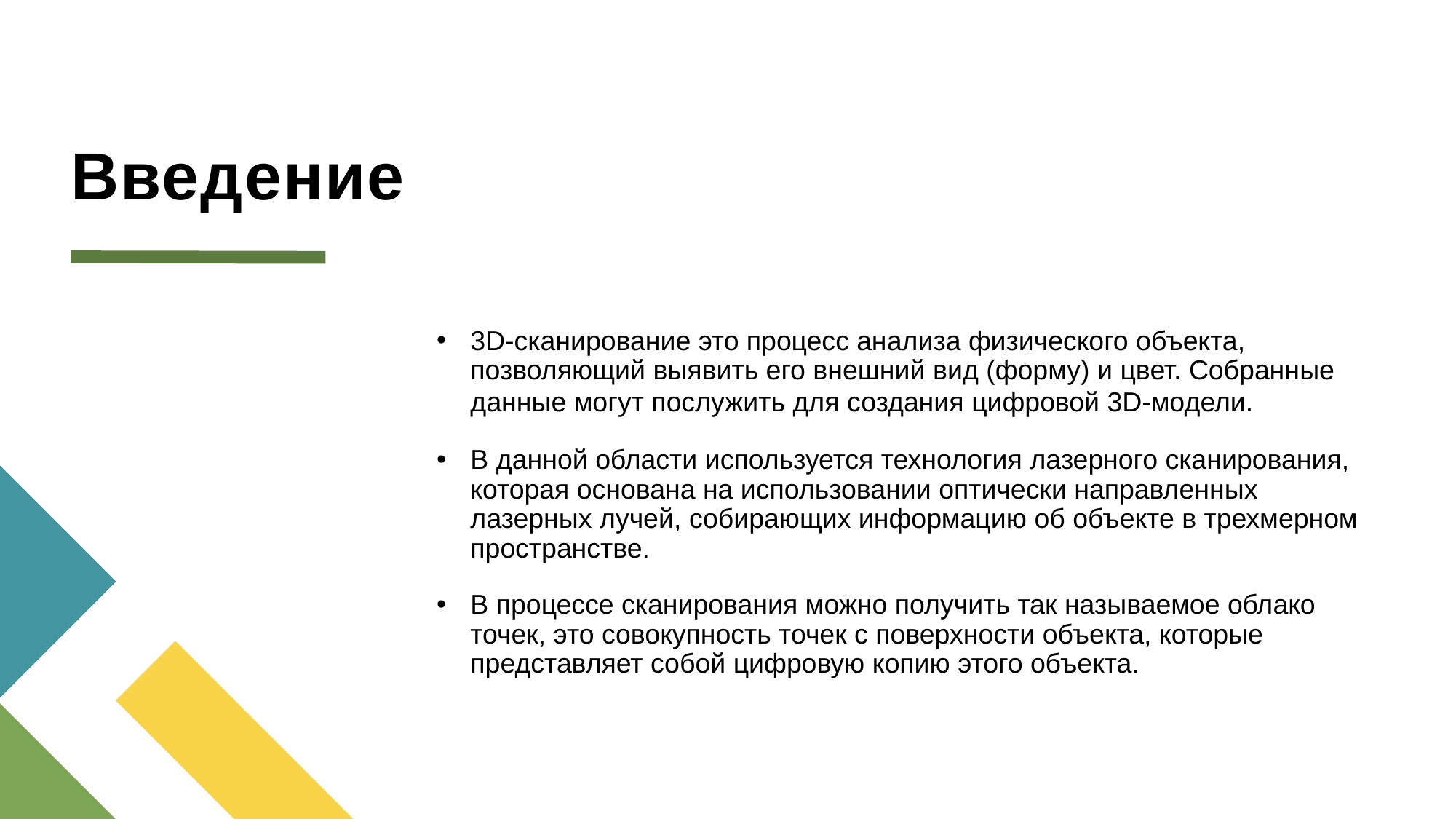

# Введение
3D-сканирование это процесс анализа физического объекта, позволяющий выявить его внешний вид (форму) и цвет. Собранные данные могут послужить для создания цифровой 3D-модели.
В данной области используется технология лазерного сканирования, которая основана на использовании оптически направленных лазерных лучей, собирающих информацию об объекте в трехмерном пространстве.
В процессе сканирования можно получить так называемое облако точек, это совокупность точек с поверхности объекта, которые представляет собой цифровую копию этого объекта.